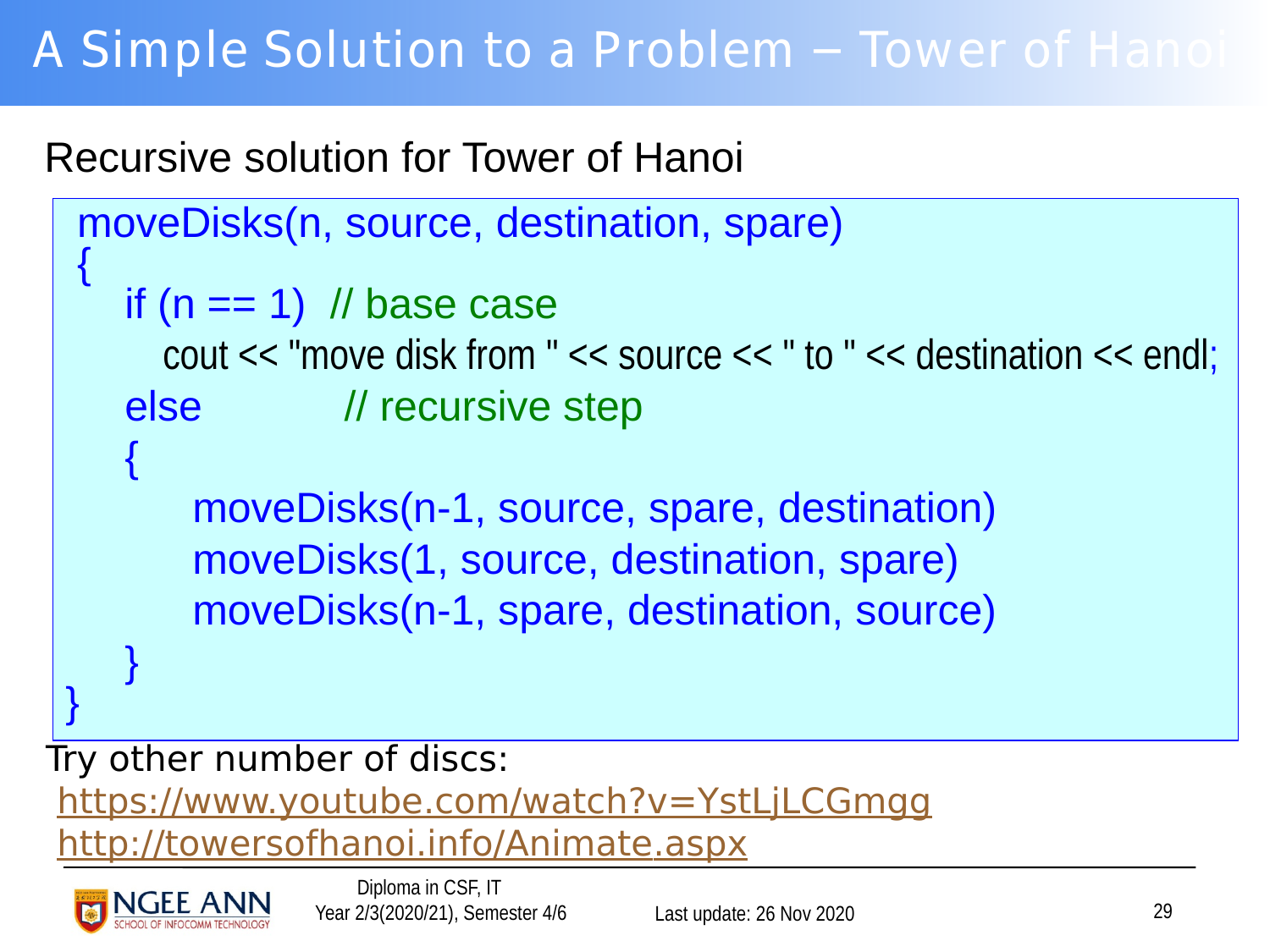

# A Simple Solution to a Problem – Tower of Hanoi
Recursive solution for Tower of Hanoi
 moveDisks(n, source, destination, spare)
 {
     if (n == 1)  // base case
          cout << "move disk from " << source << " to " << destination << endl;
     else            // recursive step
     {
 	moveDisks(n-1, source, spare, destination)
 	moveDisks(1, source, destination, spare)
 	moveDisks(n-1, spare, destination, source)
     }
}

Try other number of discs:
 https://www.youtube.com/watch?v=YstLjLCGmgg
 http://towersofhanoi.info/Animate.aspx